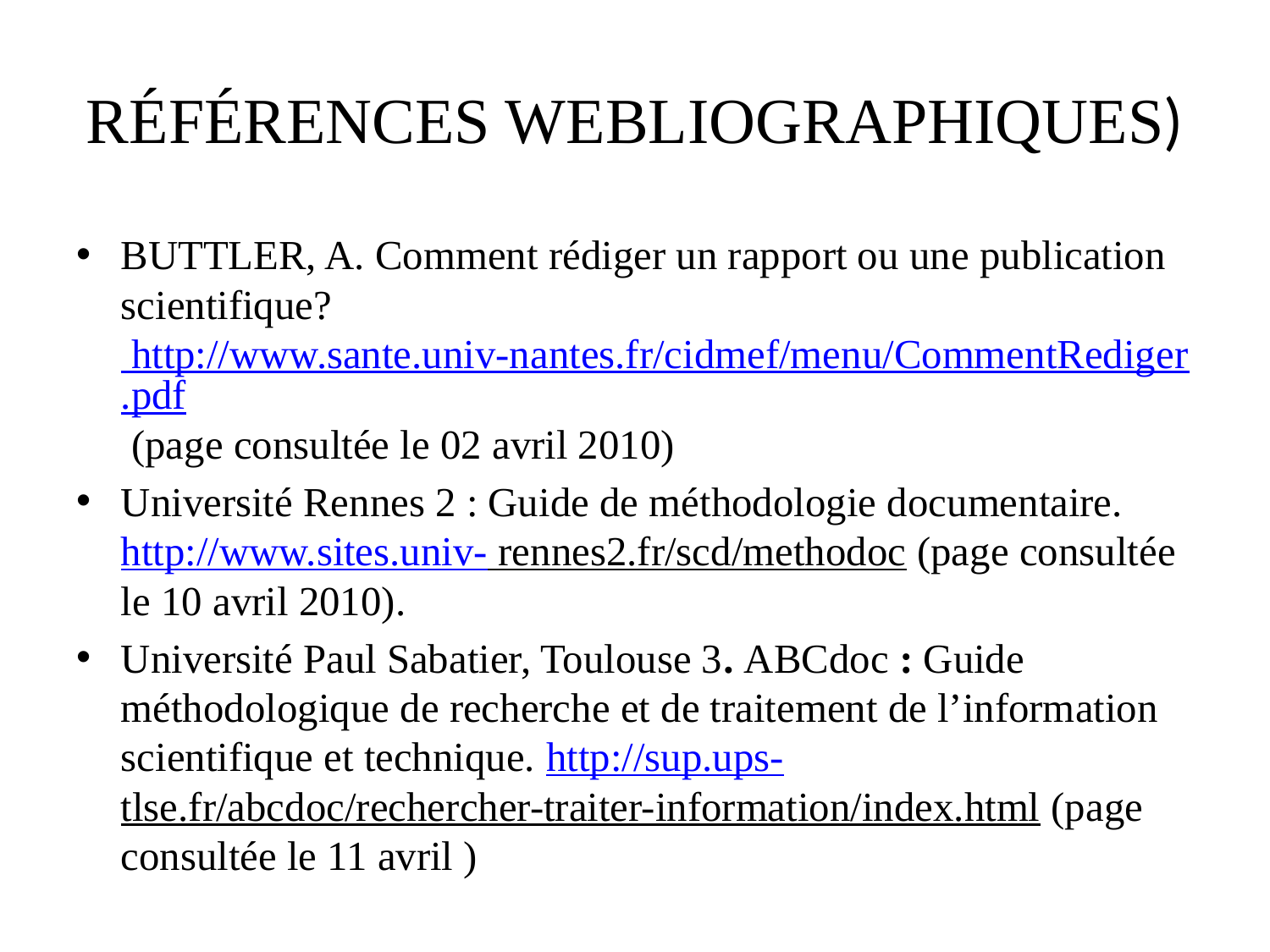

# RÉFÉRENCES WEBLIOGRAPHIQUES)
BUTTLER, A. Comment rédiger un rapport ou une publication scientifique? http://www.sante.univ-nantes.fr/cidmef/menu/CommentRediger.pdf (page consultée le 02 avril 2010)
Université Rennes 2 : Guide de méthodologie documentaire. http://www.sites.univ- rennes2.fr/scd/methodoc (page consultée le 10 avril 2010).
Université Paul Sabatier, Toulouse 3. ABCdoc : Guide méthodologique de recherche et de traitement de l’information scientifique et technique. http://sup.ups- tlse.fr/abcdoc/rechercher-traiter-information/index.html (page consultée le 11 avril )